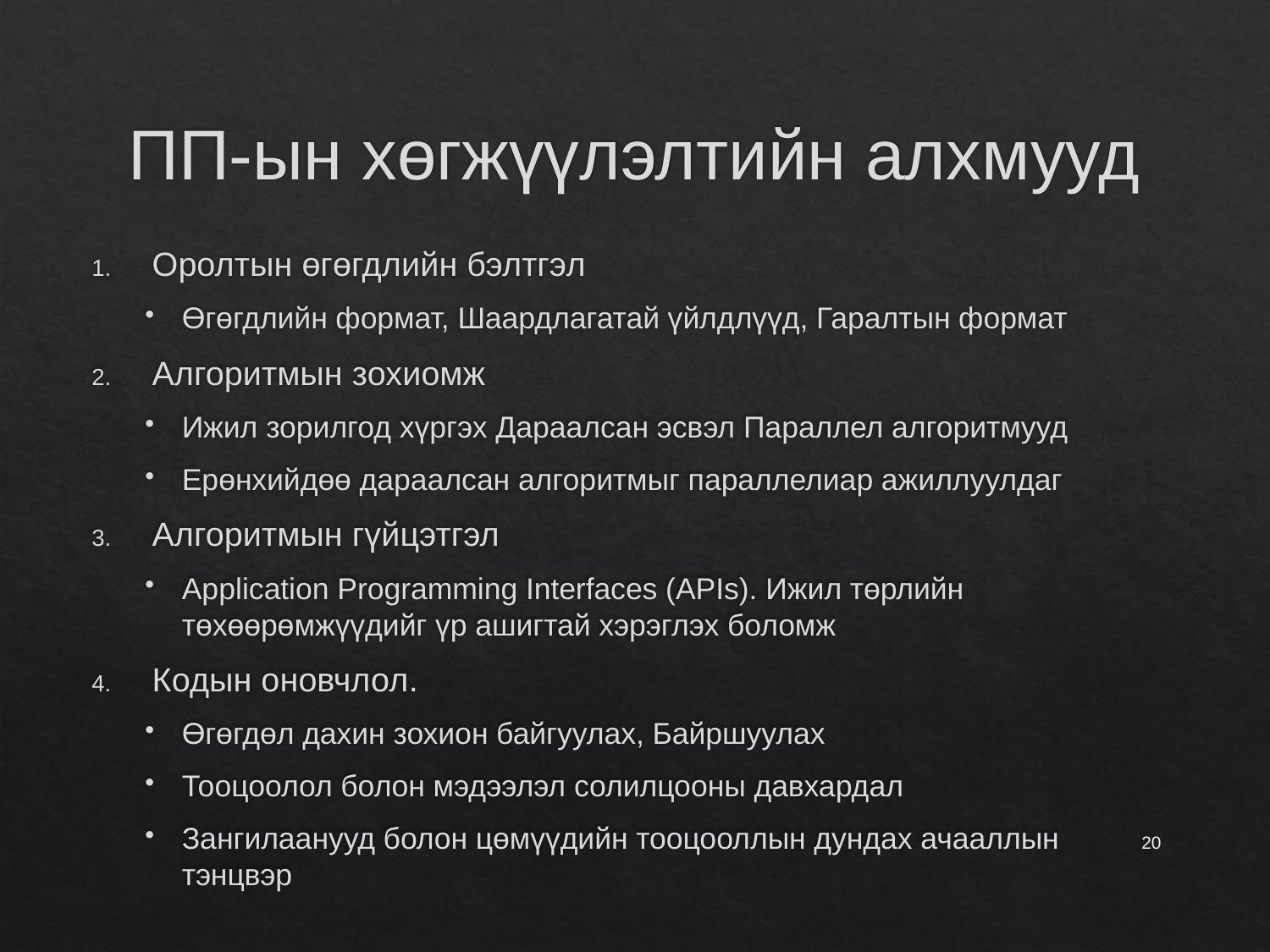

# ПП-ын хөгжүүлэлтийн алхмууд
Оролтын өгөгдлийн бэлтгэл
Өгөгдлийн формат, Шаардлагатай үйлдлүүд, Гаралтын формат
Алгоритмын зохиомж
Ижил зорилгод хүргэх Дараалсан эсвэл Параллел алгоритмууд
Ерөнхийдөө дараалсан алгоритмыг параллелиар ажиллуулдаг
Алгоритмын гүйцэтгэл
Application Programming Interfaces (APIs). Ижил төрлийн төхөөрөмжүүдийг үр ашигтай хэрэглэх боломж
Кодын оновчлол.
Өгөгдөл дахин зохион байгуулах, Байршуулах
Тооцоолол болон мэдээлэл солилцооны давхардал
Зангилаанууд болон цөмүүдийн тооцооллын дундах ачааллын тэнцвэр
20